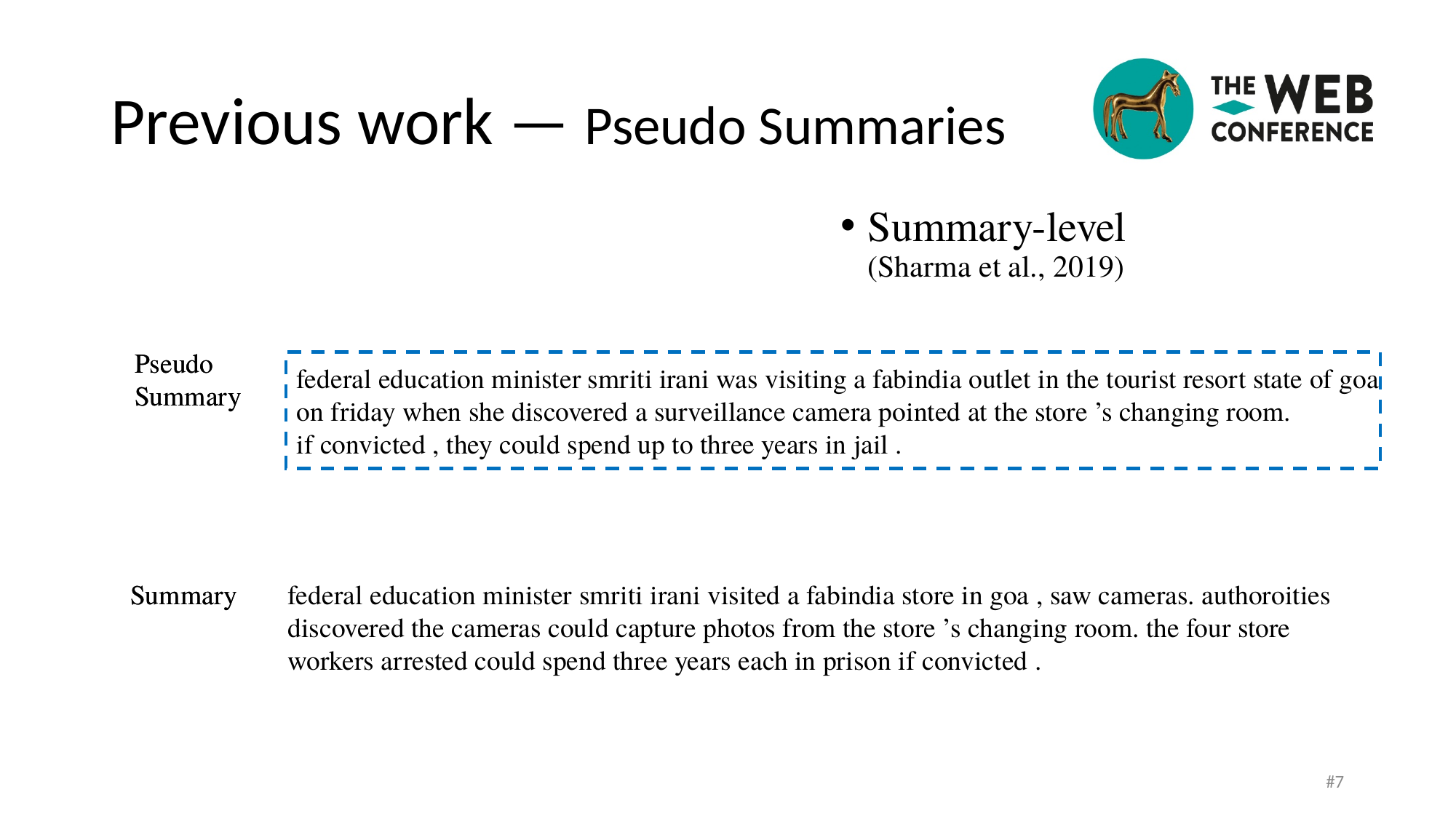

# Previous work — Pseudo Summaries
Summary-level (Sharma et al., 2019)
Pseudo Summary
Pseudo Summary

federal education minister smriti irani was visiting a fabindia outlet in the tourist resort state of goa on friday when she discovered a surveillance camera pointed at the store ’s changing room.
if convicted , they could spend up to three years in jail .
Summary
Summary
federal education minister smriti irani visited a fabindia store in goa , saw cameras. authoroities discovered the cameras could capture photos from the store ’s changing room. the four store workers arrested could spend three years each in prison if convicted .

#7